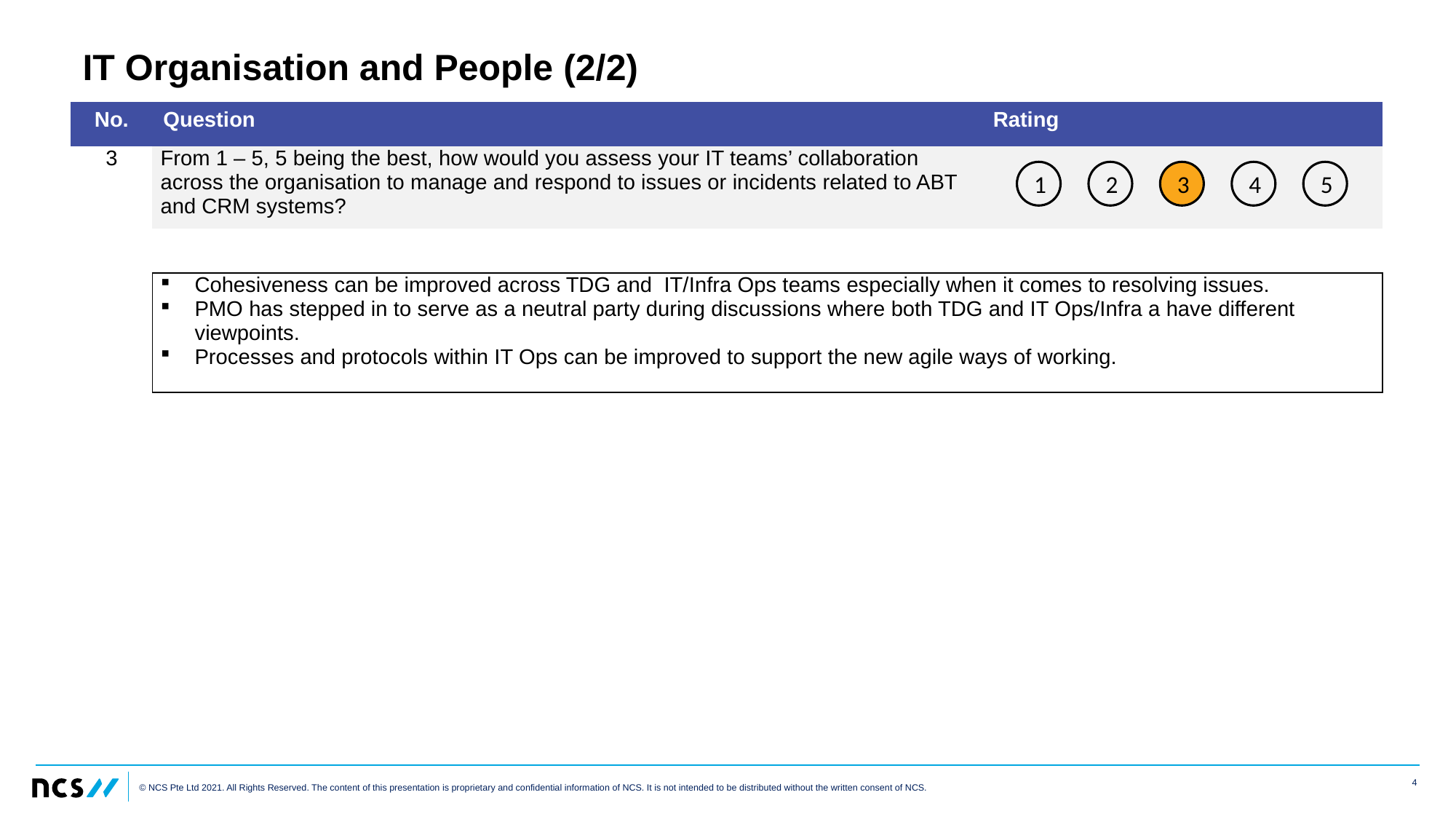

# IT Organisation and People (2/2)
| No. | Question | Rating |
| --- | --- | --- |
| 3 | From 1 – 5, 5 being the best, how would you assess your IT teams’ collaboration across the organisation to manage and respond to issues or incidents related to ABT and CRM systems? |  |
|  |  |  |
|  | Cohesiveness can be improved across TDG and IT/Infra Ops teams especially when it comes to resolving issues. PMO has stepped in to serve as a neutral party during discussions where both TDG and IT Ops/Infra a have different viewpoints. Processes and protocols within IT Ops can be improved to support the new agile ways of working. |  |
|  |  |  |
1
2
3
4
5